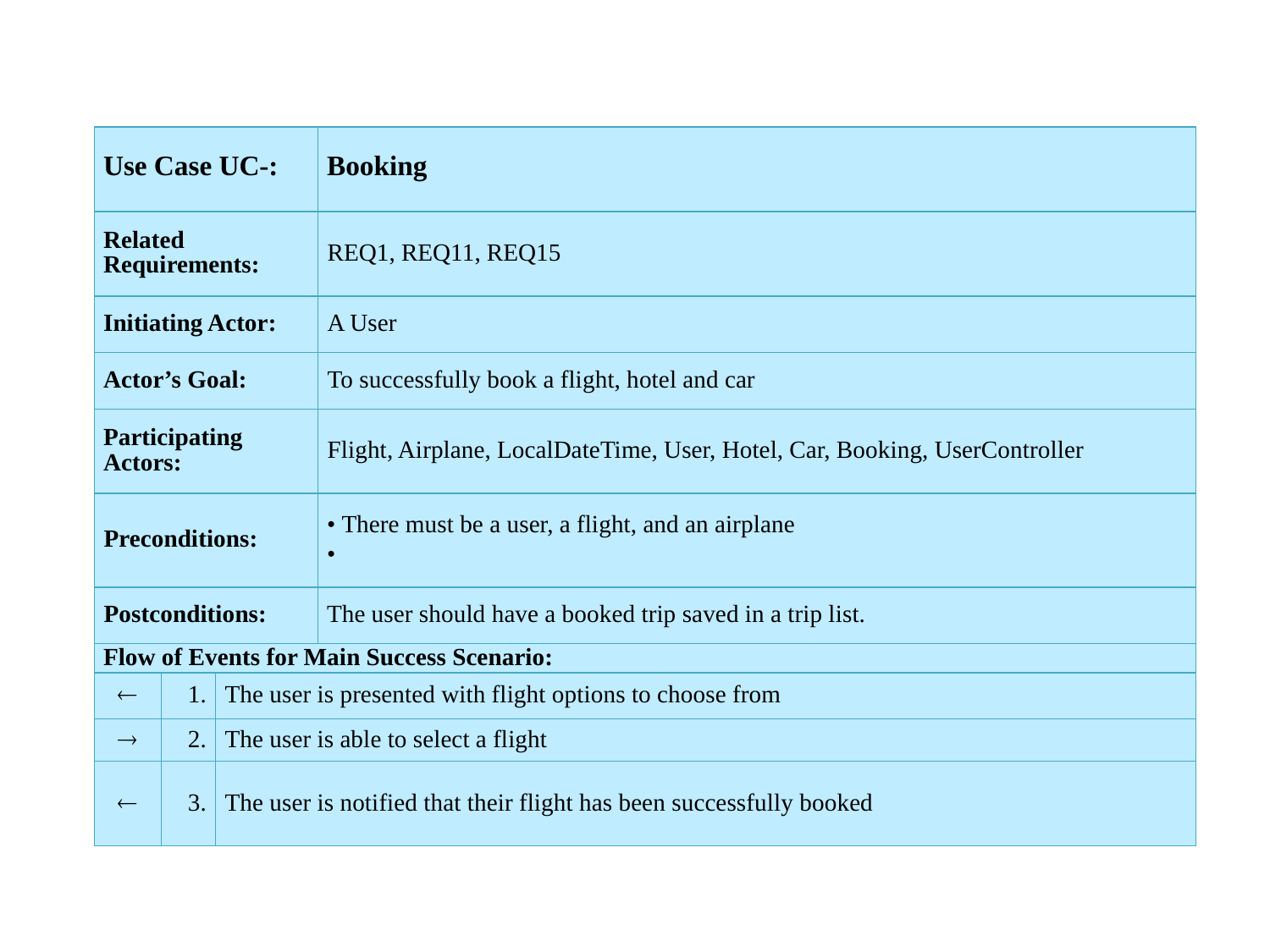

| Use Case UC-: |  |  | Booking |
| --- | --- | --- | --- |
| Related Requirements: |  |  | REQ1, REQ11, REQ15 |
| Initiating Actor: |  |  | A User |
| Actor’s Goal: |  |  | To successfully book a flight, hotel and car |
| Participating Actors: |  |  | Flight, Airplane, LocalDateTime, User, Hotel, Car, Booking, UserController |
| Preconditions: |  |  | • There must be a user, a flight, and an airplane • |
| Postconditions: |  |  | The user should have a booked trip saved in a trip list. |
| Flow of Events for Main Success Scenario: |  |  |  |
| ← | 1. | The user is presented with flight options to choose from |  |
| → | 2. | The user is able to select a flight |  |
| ← | 3. | The user is notified that their flight has been successfully booked |  |
#